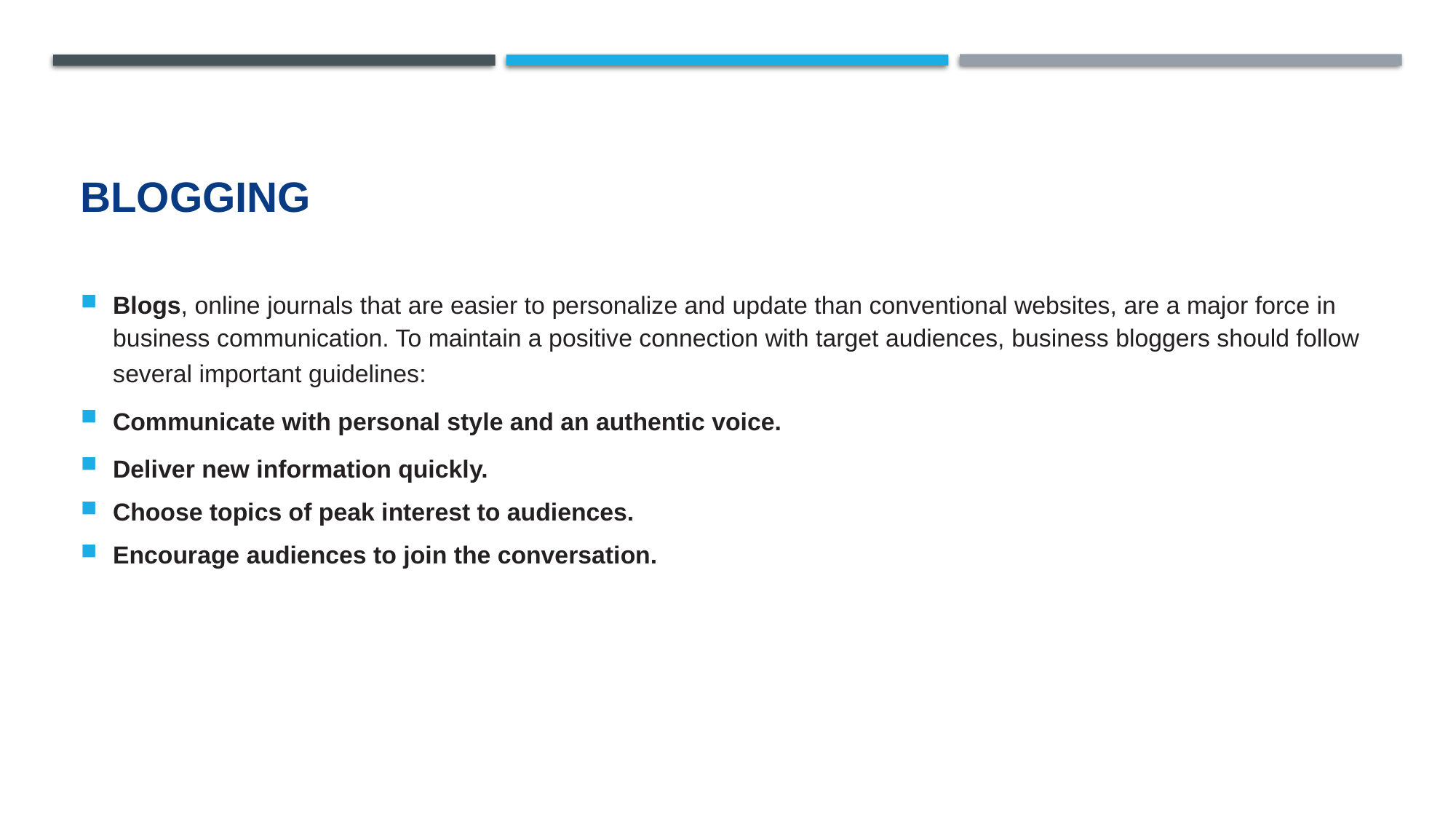

# Blogging
Blogs, online journals that are easier to personalize and update than conventional websites, are a major force in business communication. To maintain a positive connection with target audiences, business bloggers should follow several important guidelines:
Communicate with personal style and an authentic voice.
Deliver new information quickly.
Choose topics of peak interest to audiences.
Encourage audiences to join the conversation.